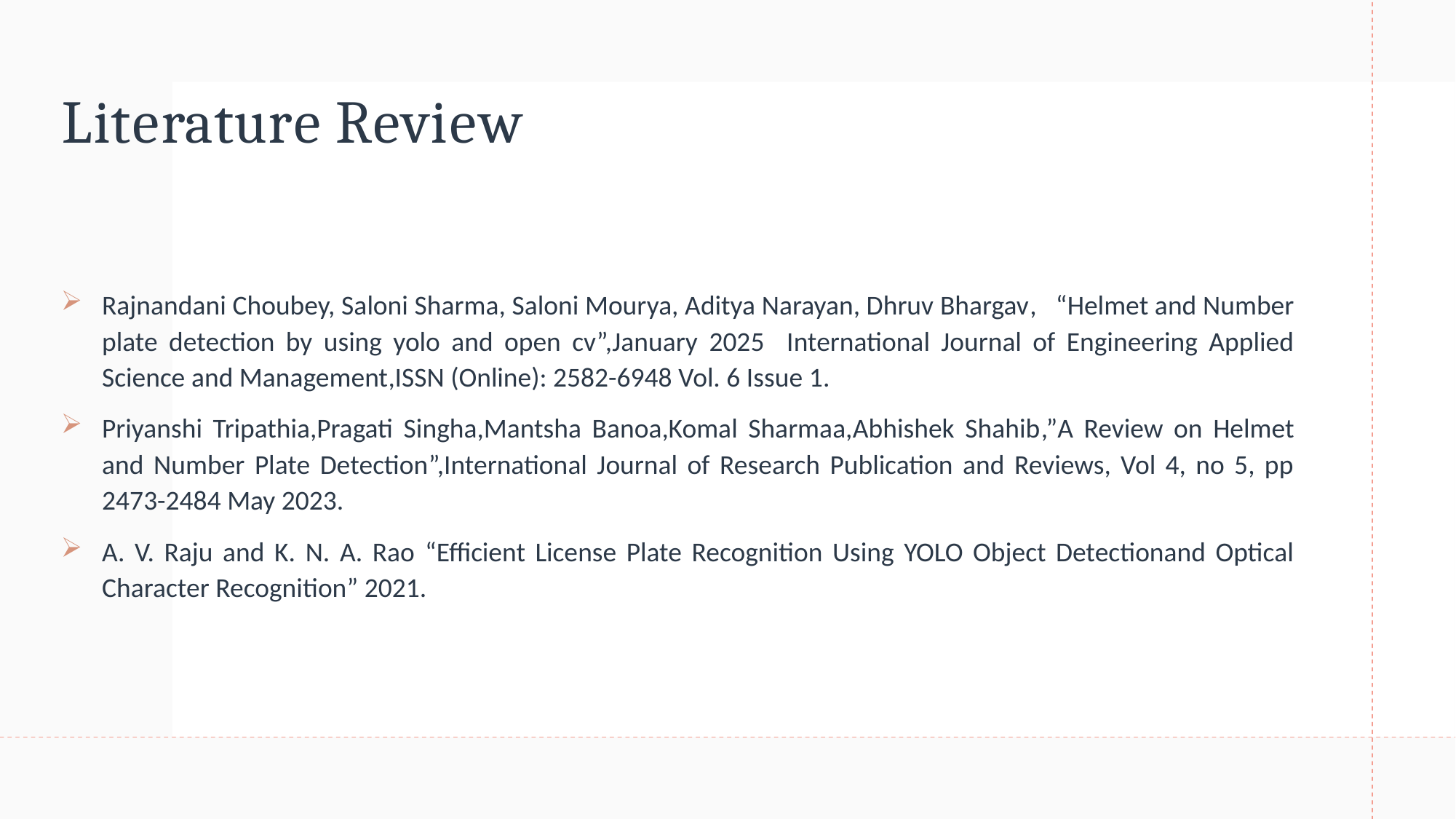

6
# Literature Review
Rajnandani Choubey, Saloni Sharma, Saloni Mourya, Aditya Narayan, Dhruv Bhargav,   “Helmet and Number plate detection by using yolo and open cv”,January 2025  International Journal of Engineering Applied Science and Management,ISSN (Online): 2582-6948 Vol. 6 Issue 1.
Priyanshi Tripathia,Pragati Singha,Mantsha Banoa,Komal Sharmaa,Abhishek Shahib,”A Review on Helmet and Number Plate Detection”,International Journal of Research Publication and Reviews, Vol 4, no 5, pp 2473-2484 May 2023.
A. V. Raju and K. N. A. Rao “Efficient License Plate Recognition Using YOLO Object Detectionand Optical Character Recognition” 2021.